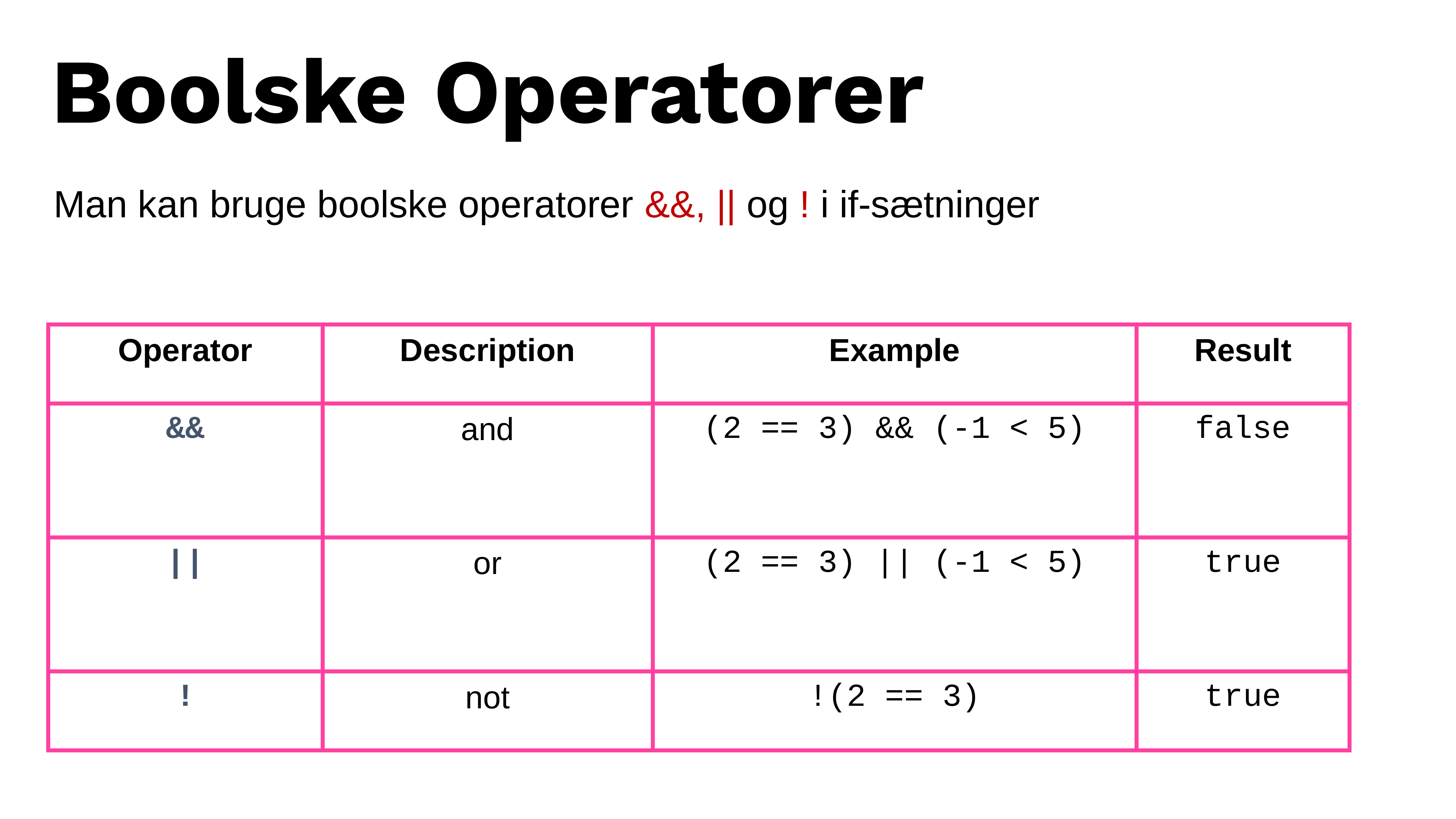

# Boolske Operatorer
Man kan bruge boolske operatorer &&, || og ! i if-sætninger
| Operator | Description | Example | Result |
| --- | --- | --- | --- |
| && | and | (2 == 3) && (-1 < 5) | false |
| || | or | (2 == 3) || (-1 < 5) | true |
| ! | not | !(2 == 3) | true |